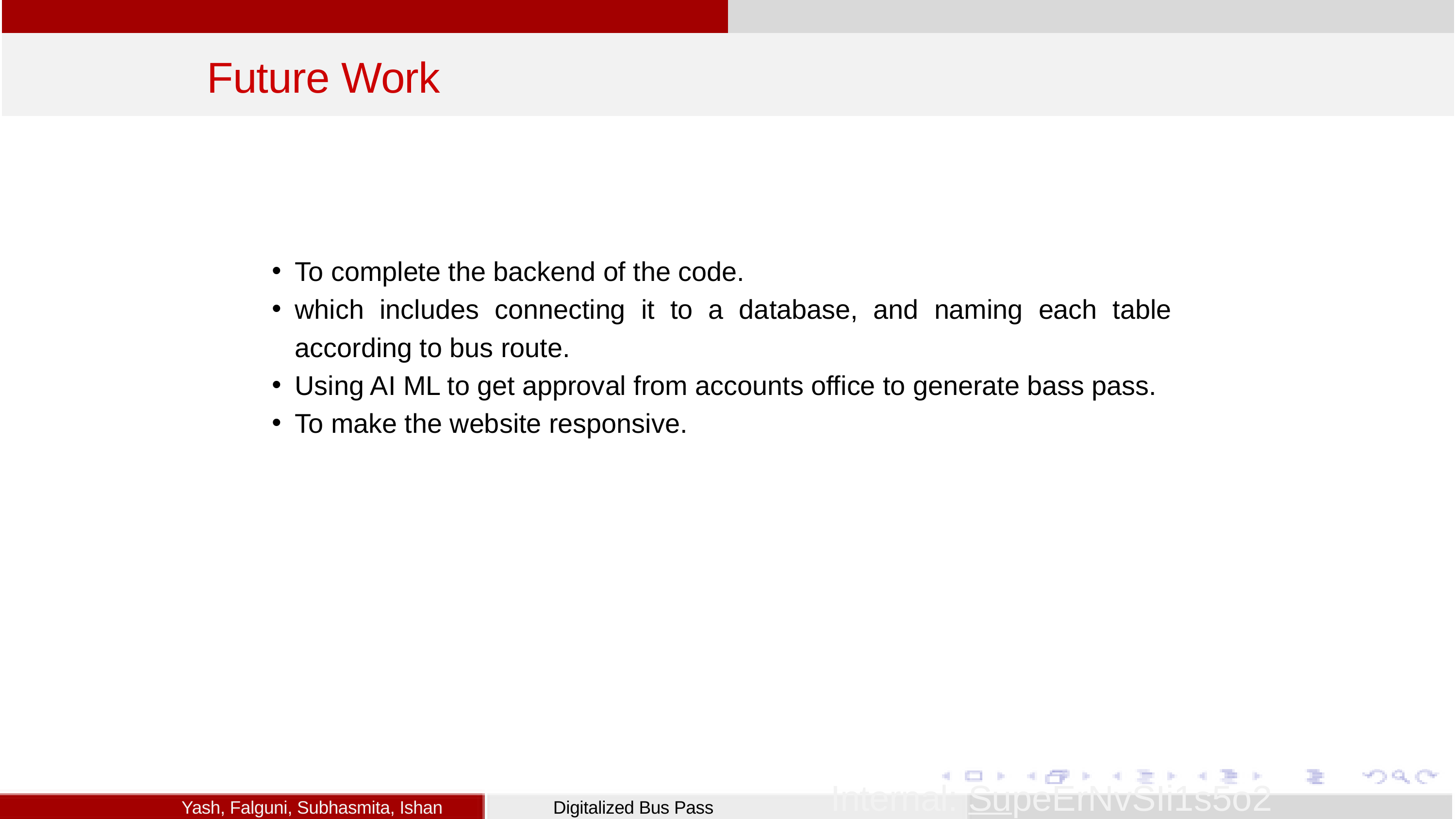

Future Work
To complete the backend of the code.
which includes connecting it to a database, and naming each table according to bus route.
Using AI ML to get approval from accounts office to generate bass pass.
To make the website responsive.

Internal: SupeErNvSIi1s5o2 r name,9/E11xt
Yash, Falguni, Subhasmita, Ishan                       Digitalized Bus Pass